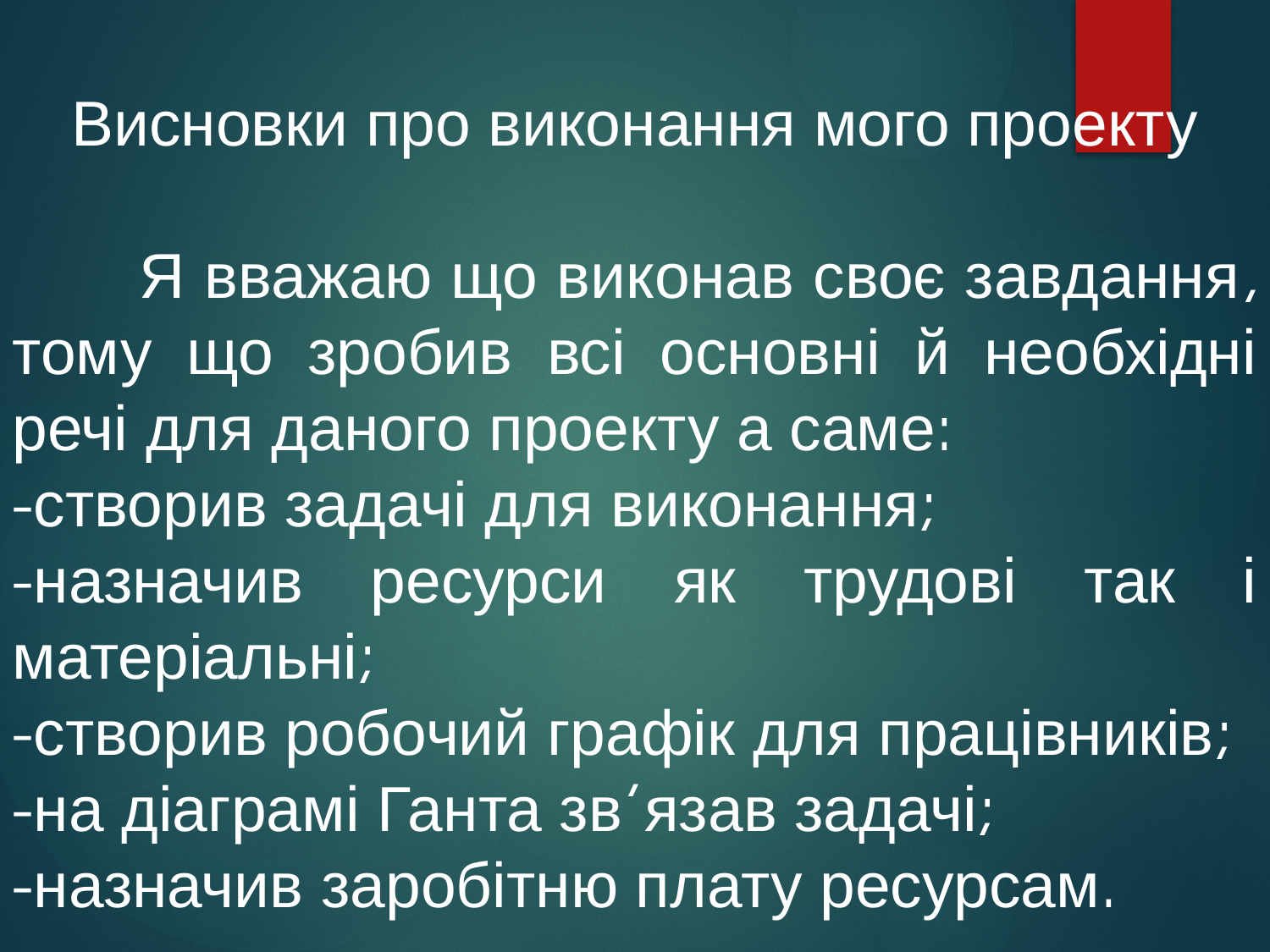

Висновки про виконання мого проекту

	Я вважаю що виконав своє завдання, тому що зробив всі основні й необхідні речі для даного проекту а саме:
-створив задачі для виконання;
-назначив ресурси як трудові так і матеріальні;
-створив робочий графік для працівників;
-на діаграмі Ганта зв’язав задачі;
-назначив заробітню плату ресурсам.